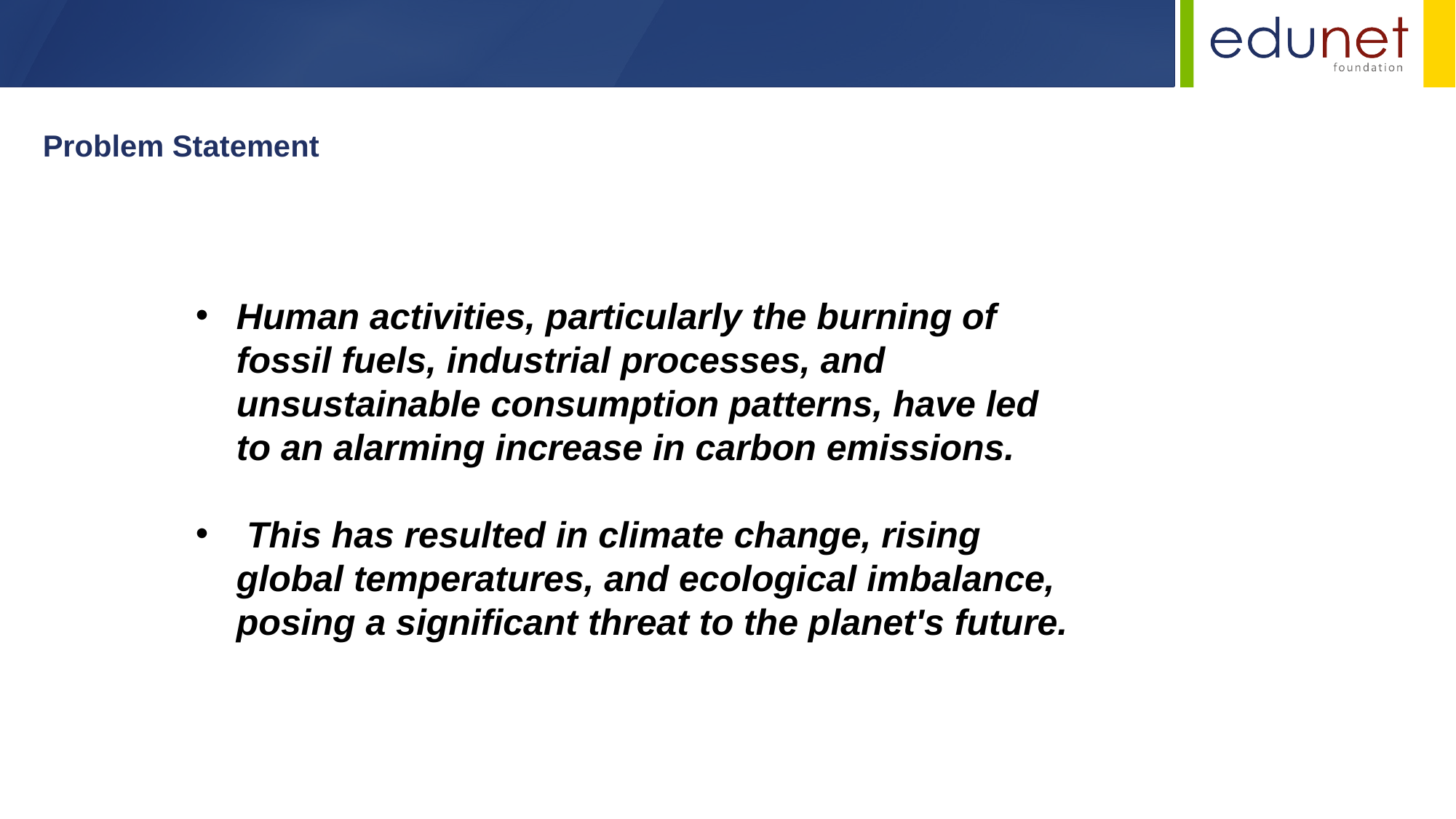

Problem Statement
Human activities, particularly the burning of fossil fuels, industrial processes, and unsustainable consumption patterns, have led to an alarming increase in carbon emissions.

 This has resulted in climate change, rising global temperatures, and ecological imbalance, posing a significant threat to the planet's future.